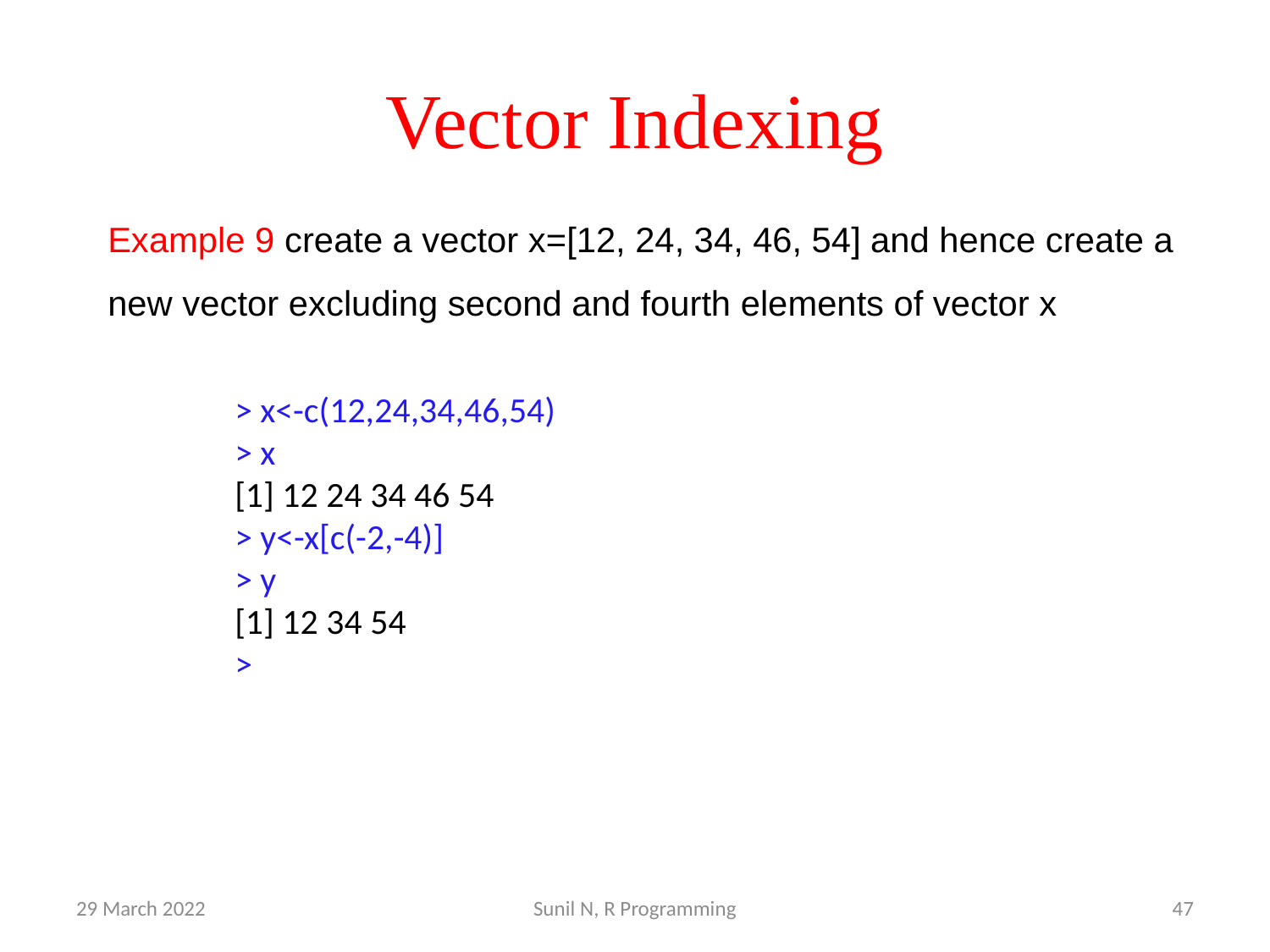

# Vector Indexing
Example 9 create a vector x=[12, 24, 34, 46, 54] and hence create a new vector excluding second and fourth elements of vector x

	> x<-c(12,24,34,46,54)
	> x
	[1] 12 24 34 46 54
	> y<-x[c(-2,-4)]
	> y
	[1] 12 34 54
	>

29 March 2022
Sunil N, R Programming
47